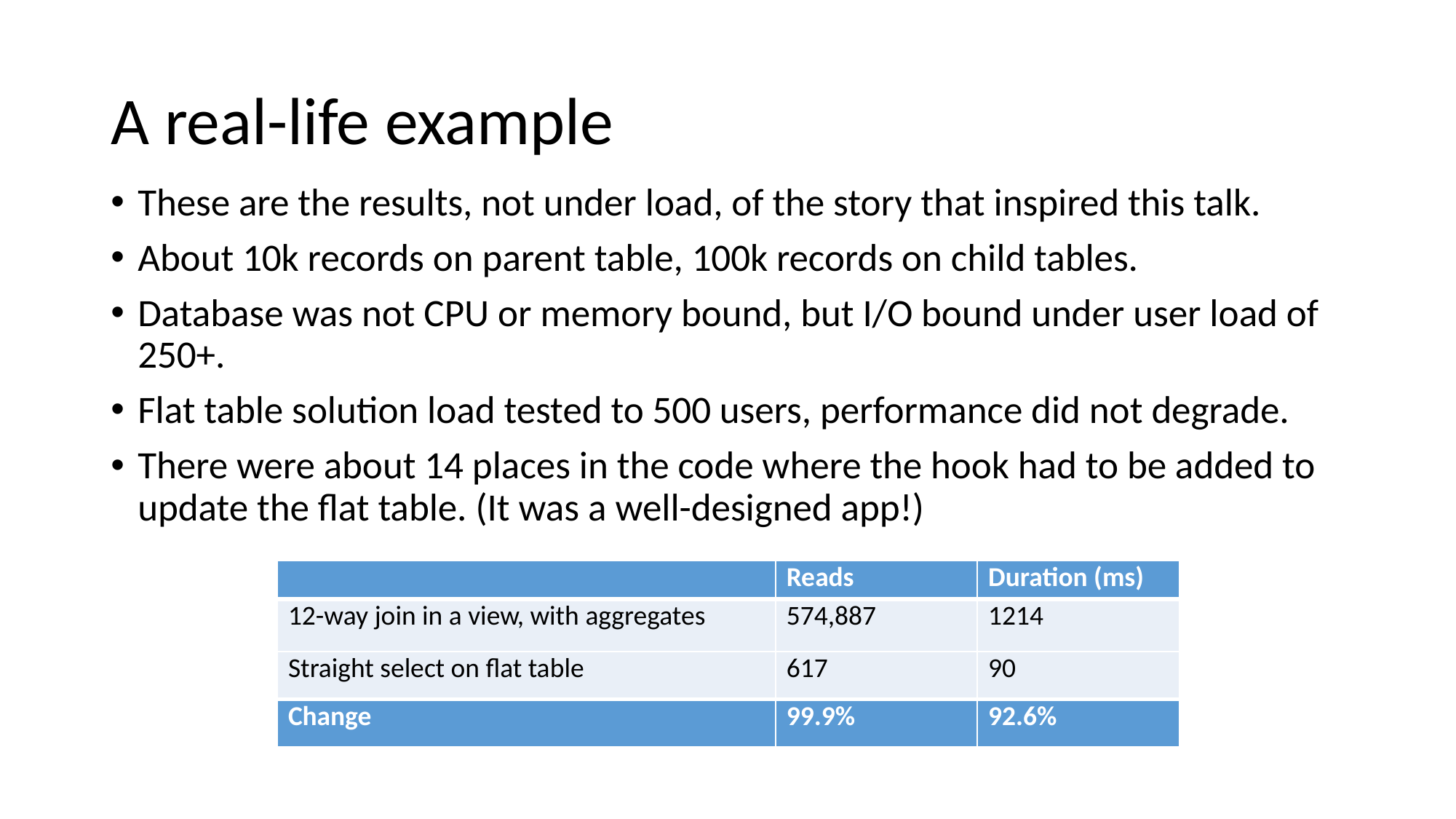

# A real-life example
These are the results, not under load, of the story that inspired this talk.
About 10k records on parent table, 100k records on child tables.
Database was not CPU or memory bound, but I/O bound under user load of 250+.
Flat table solution load tested to 500 users, performance did not degrade.
There were about 14 places in the code where the hook had to be added to update the flat table. (It was a well-designed app!)
|  | Reads | Duration (ms) |
| --- | --- | --- |
| 12-way join in a view, with aggregates | 574,887 | 1214 |
| Straight select on flat table | 617 | 90 |
| Change | 99.9% | 92.6% |